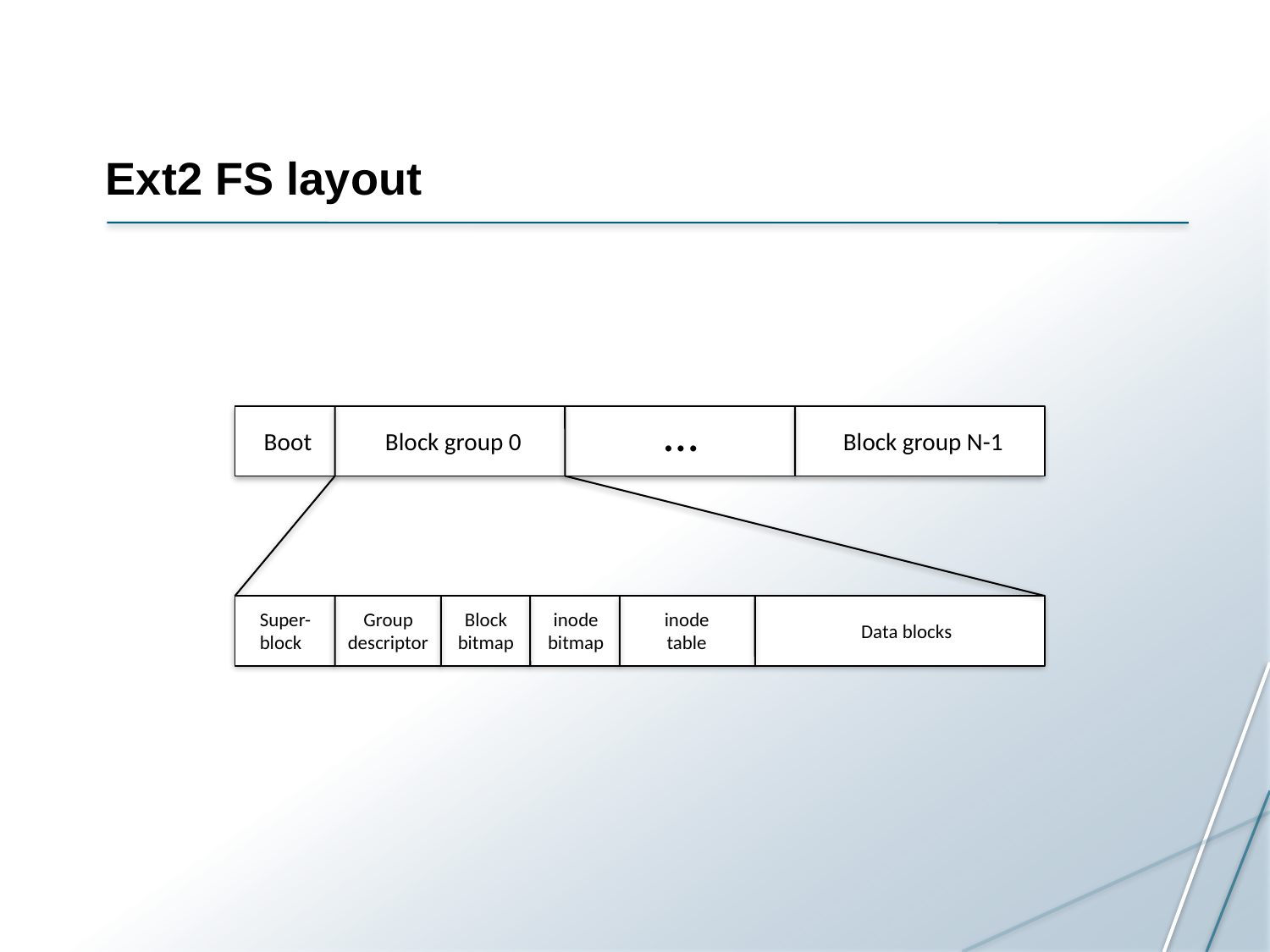

# Ext2 FS layout
…

Boot
Block group 0
Block group N-1

Super-
block
Group
descriptor
Block
bitmap
inode
bitmap
inode
table
Data blocks